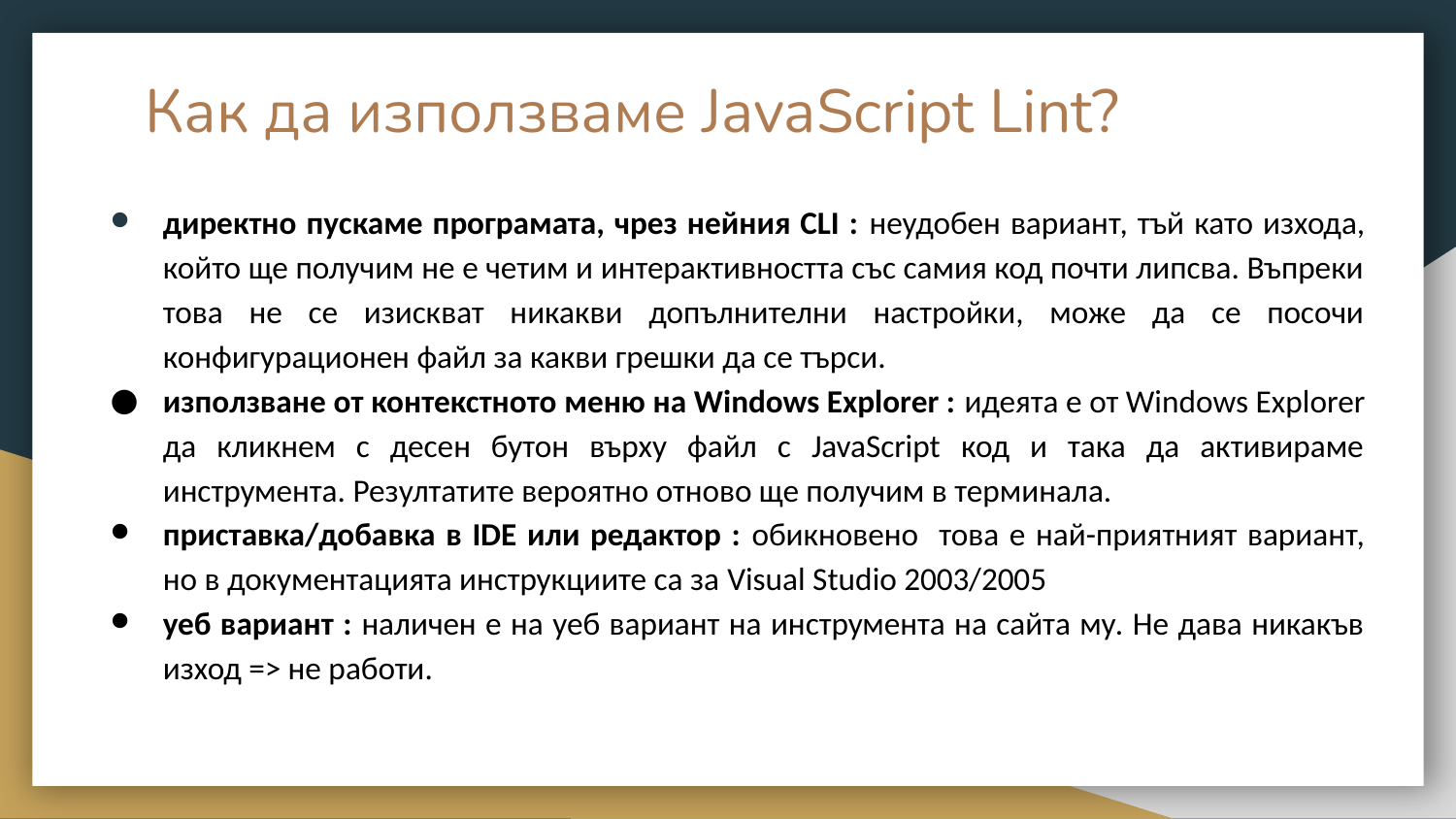

# Как да използваме JavaScript Lint?

директно пускаме програмата, чрез нейния CLI : неудобен вариант, тъй като изхода, който ще получим не е четим и интерактивността със самия код почти липсва. Въпреки това не се изискват никакви допълнителни настройки, може да се посочи конфигурационен файл за какви грешки да се търси.
използване от контекстното меню на Windows Explorer : идеята е от Windows Explorer да кликнем с десен бутон върху файл с JavaScript код и така да активираме инструмента. Резултатите вероятно отново ще получим в терминала.
приставка/добавка в IDE или редактор : обикновено  това е най-приятният вариант, но в документацията инструкциите са за Visual Studio 2003/2005
уеб вариант : наличен е на уеб вариант на инструмента на сайта му. Не дава никакъв изход => не работи.